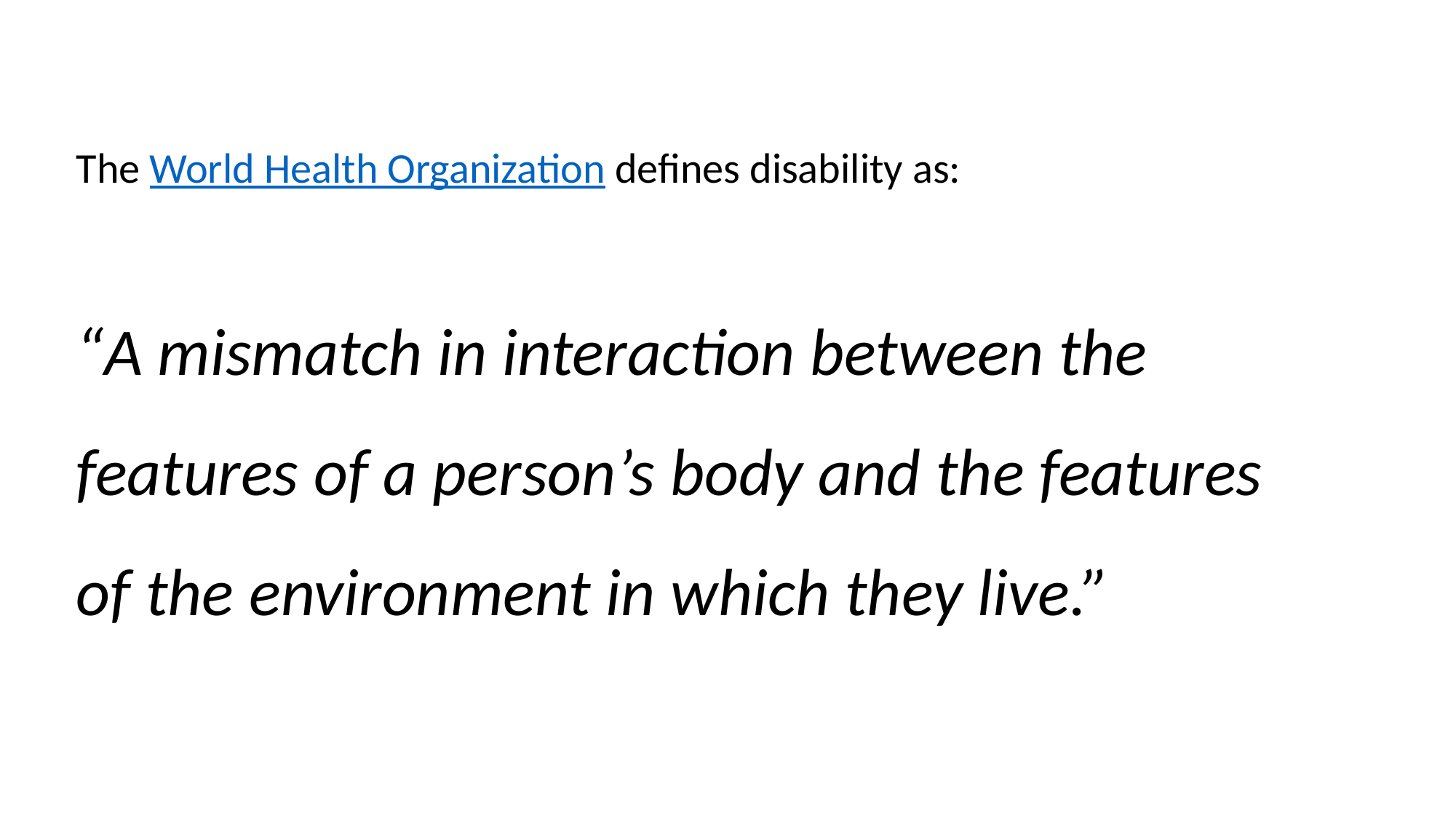

The World Health Organization defines disability as:

“A mismatch in interaction between the features of a person’s body and the features of the environment in which they live.”